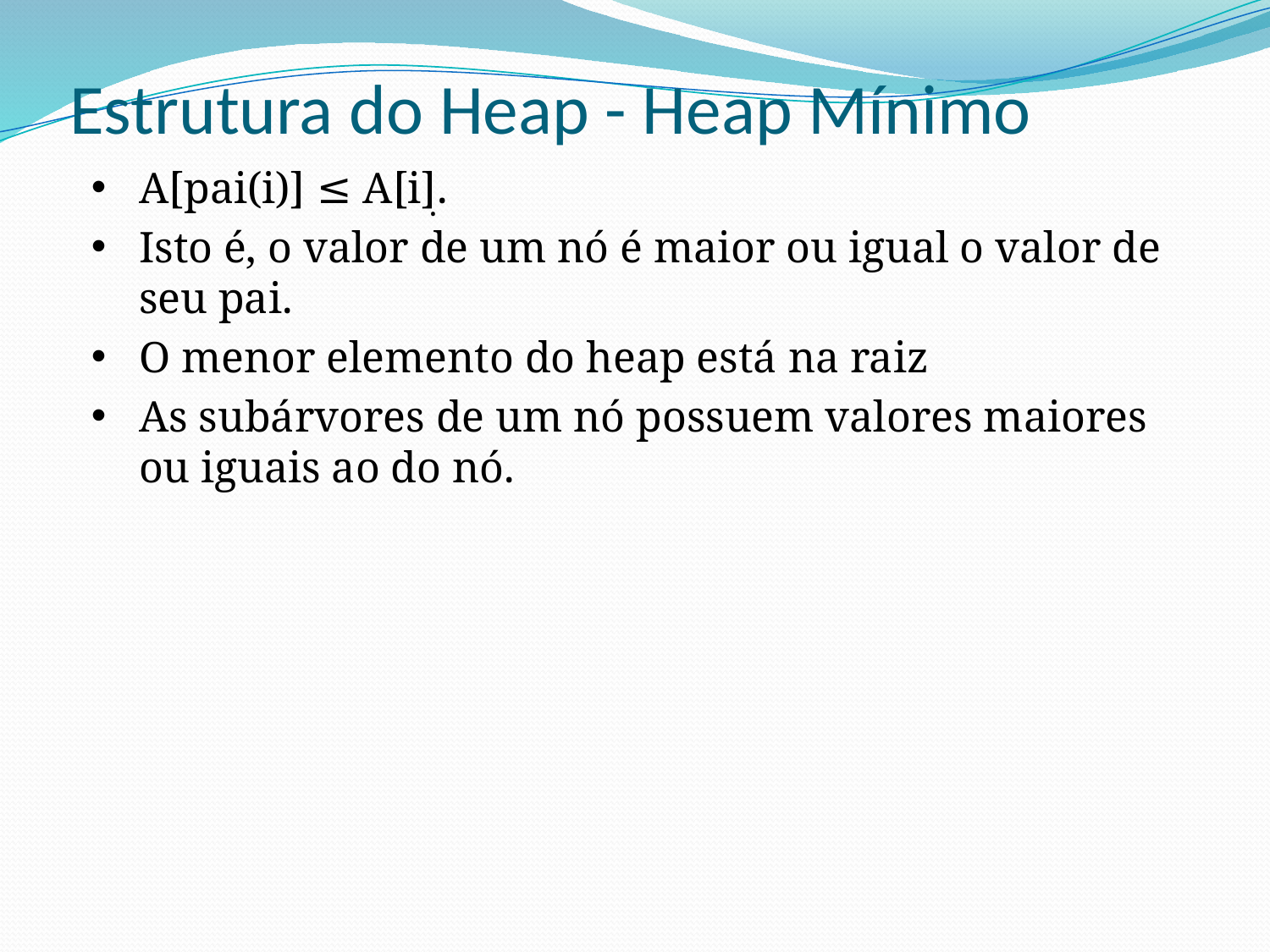

# Estrutura do Heap - Heap Mínimo
A[pai(i)] ≤ A[i].
Isto é, o valor de um nó é maior ou igual o valor de seu pai.
O menor elemento do heap está na raiz
As subárvores de um nó possuem valores maiores ou iguais ao do nó.

.